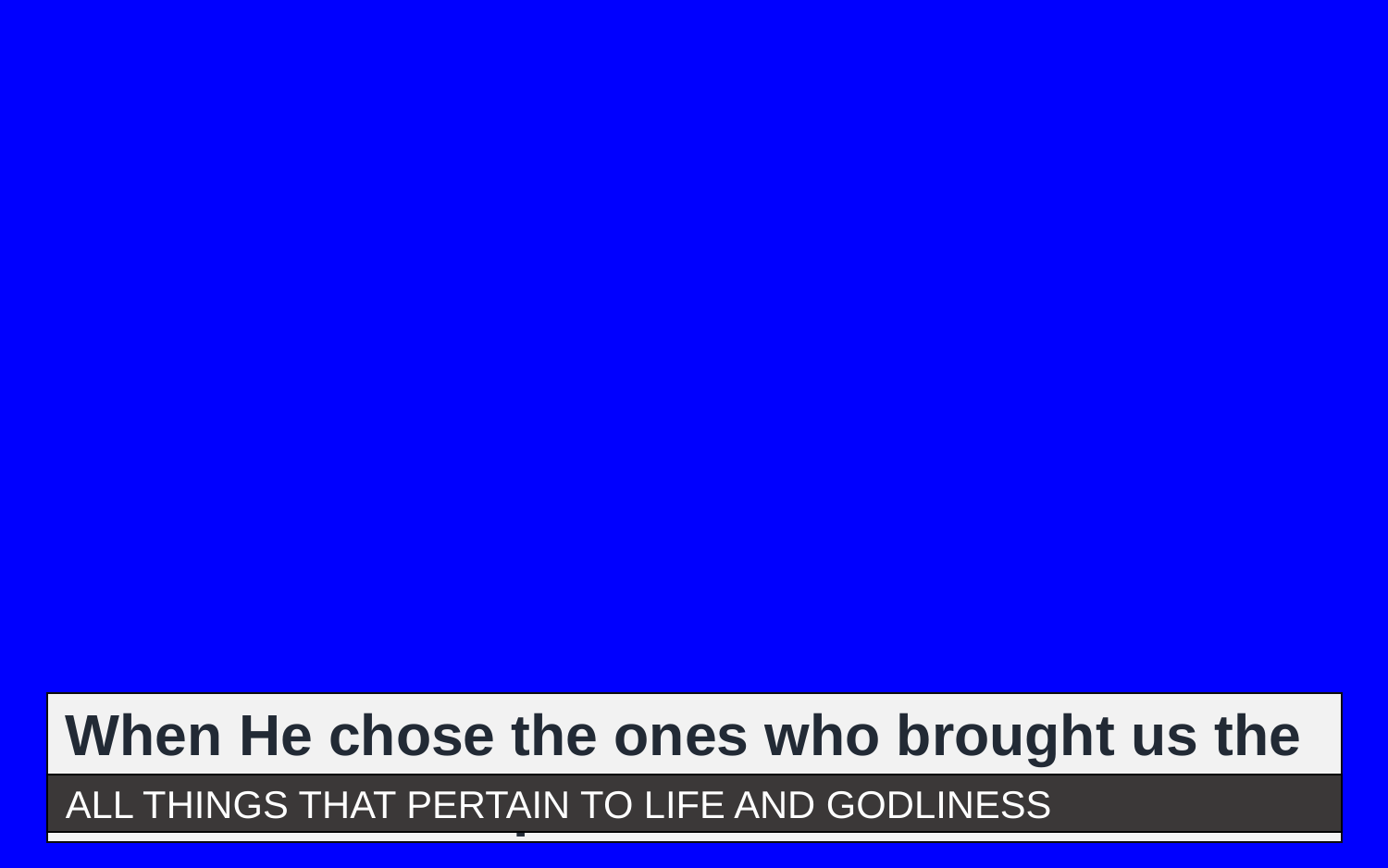

When He chose the ones who brought us the Word of the Gospel
ALL THINGS THAT PERTAIN TO LIFE AND GODLINESS